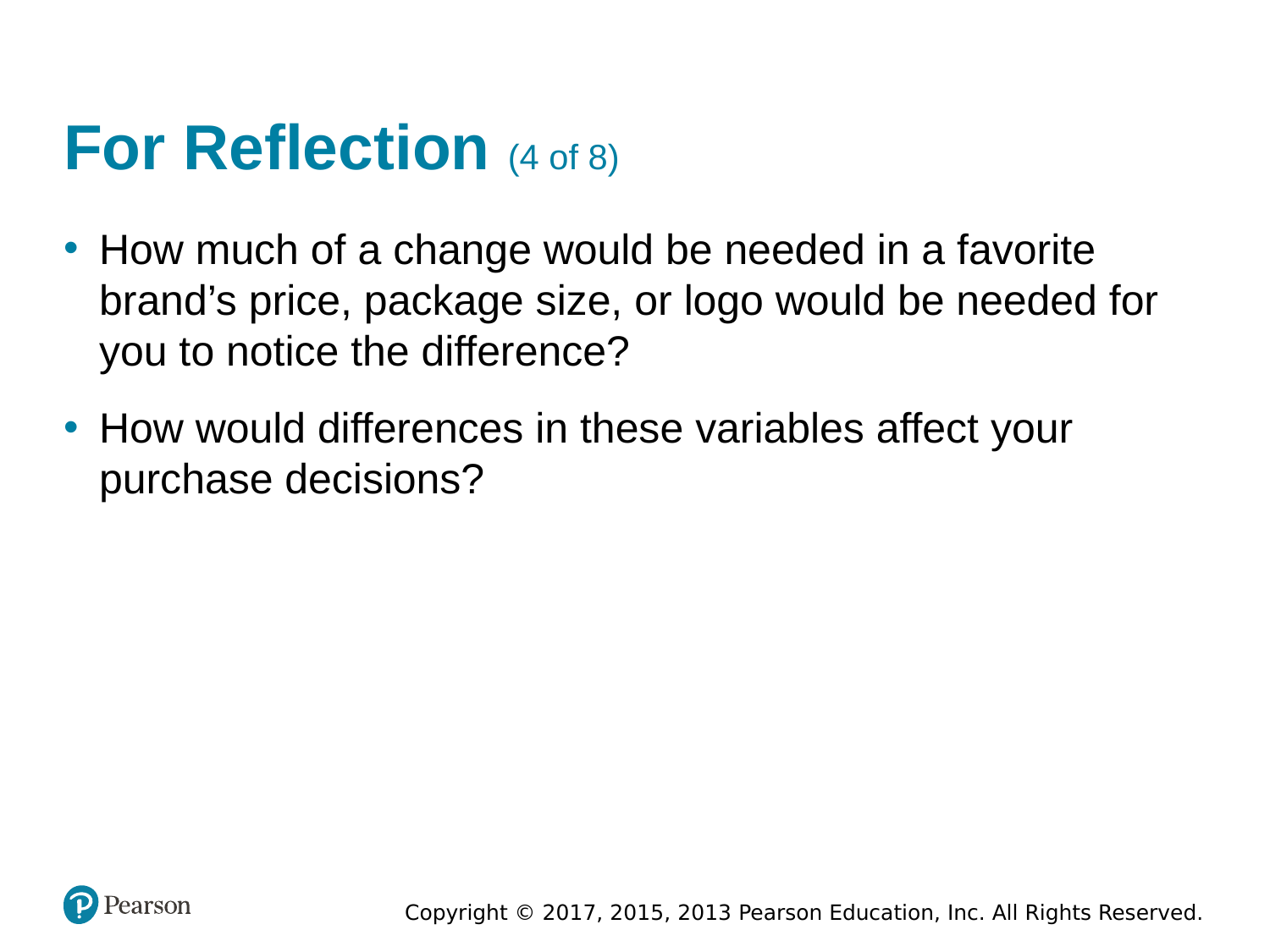

# For Reflection (4 of 8)
How much of a change would be needed in a favorite brand’s price, package size, or logo would be needed for you to notice the difference?
How would differences in these variables affect your purchase decisions?